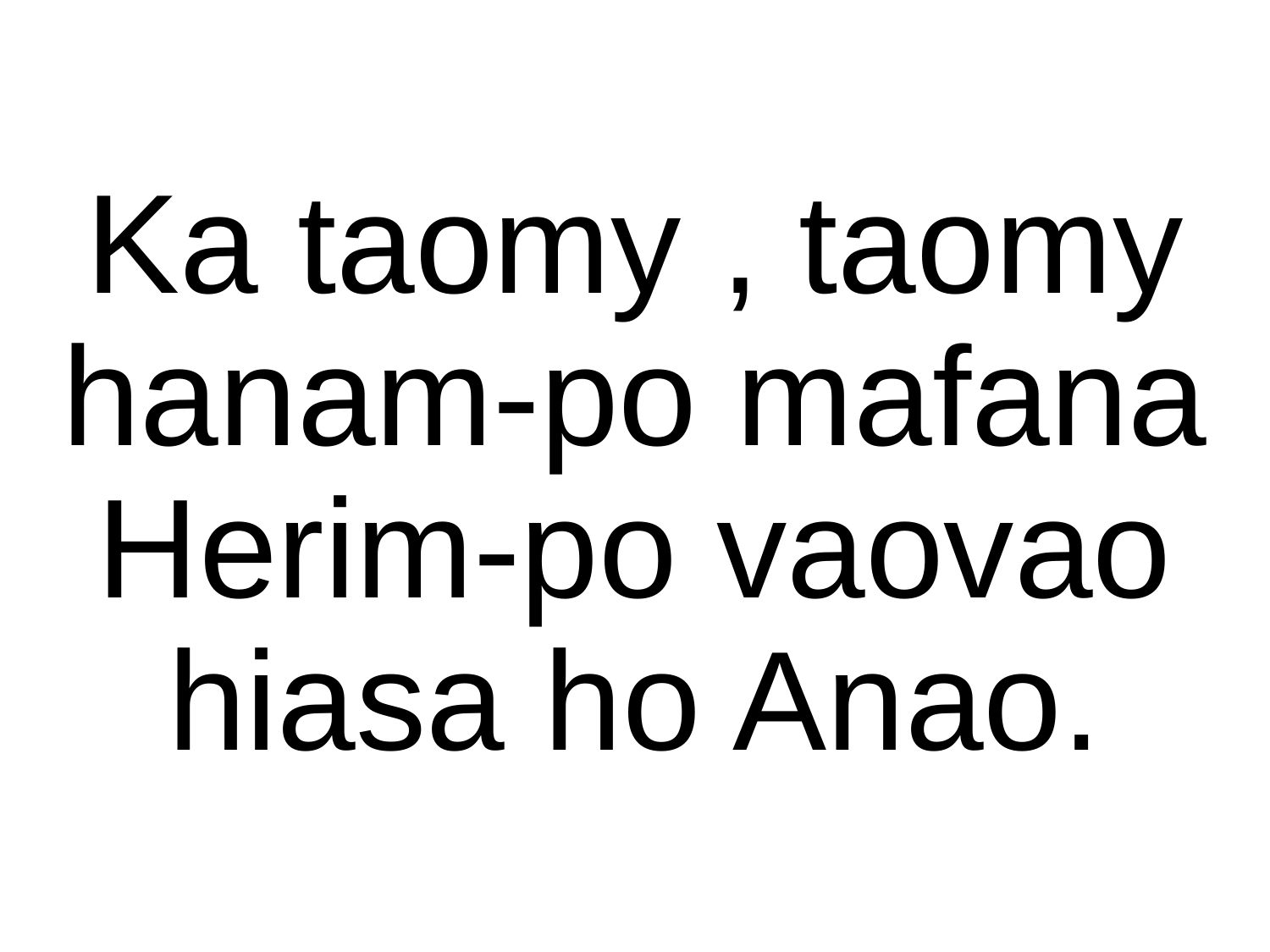

Ka taomy , taomy hanam-po mafana
Herim-po vaovao hiasa ho Anao.